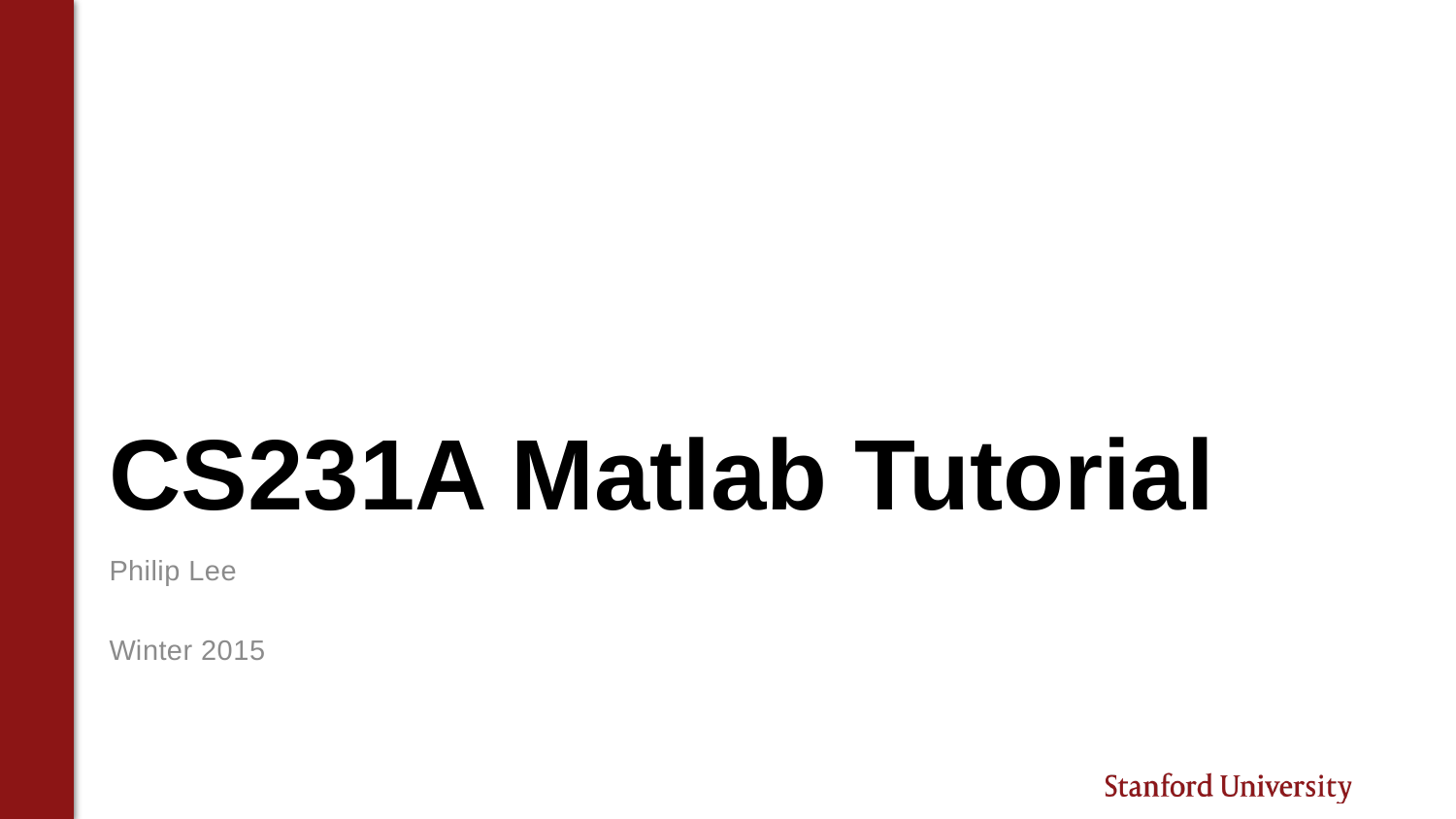

# CS231A Matlab Tutorial
Philip Lee

Winter 2015